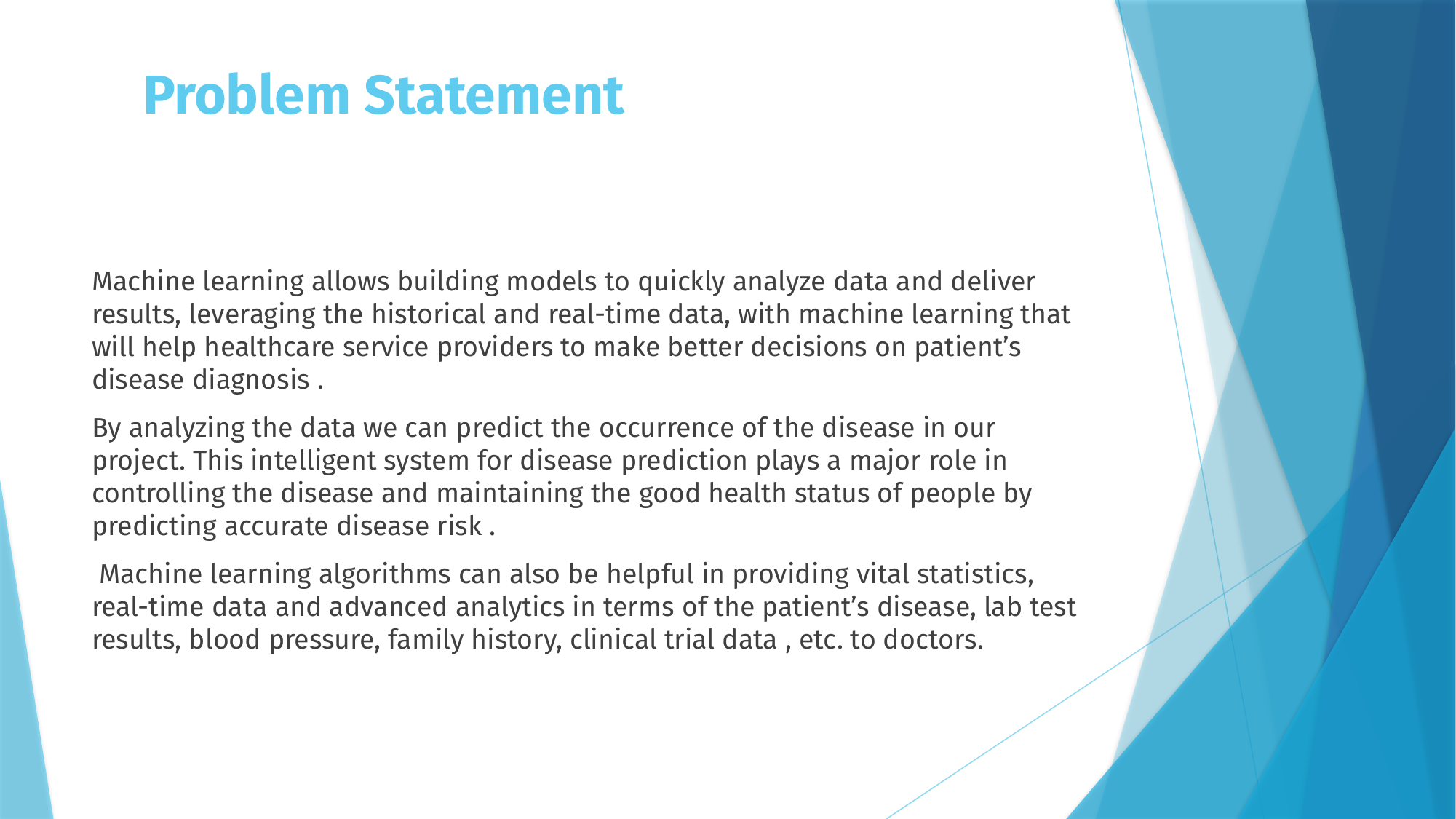

# Problem Statement
Machine learning allows building models to quickly analyze data and deliver results, leveraging the historical and real-time data, with machine learning that will help healthcare service providers to make better decisions on patient’s disease diagnosis .
By analyzing the data we can predict the occurrence of the disease in our project. This intelligent system for disease prediction plays a major role in controlling the disease and maintaining the good health status of people by predicting accurate disease risk .
 Machine learning algorithms can also be helpful in providing vital statistics, real-time data and advanced analytics in terms of the patient’s disease, lab test results, blood pressure, family history, clinical trial data , etc. to doctors.